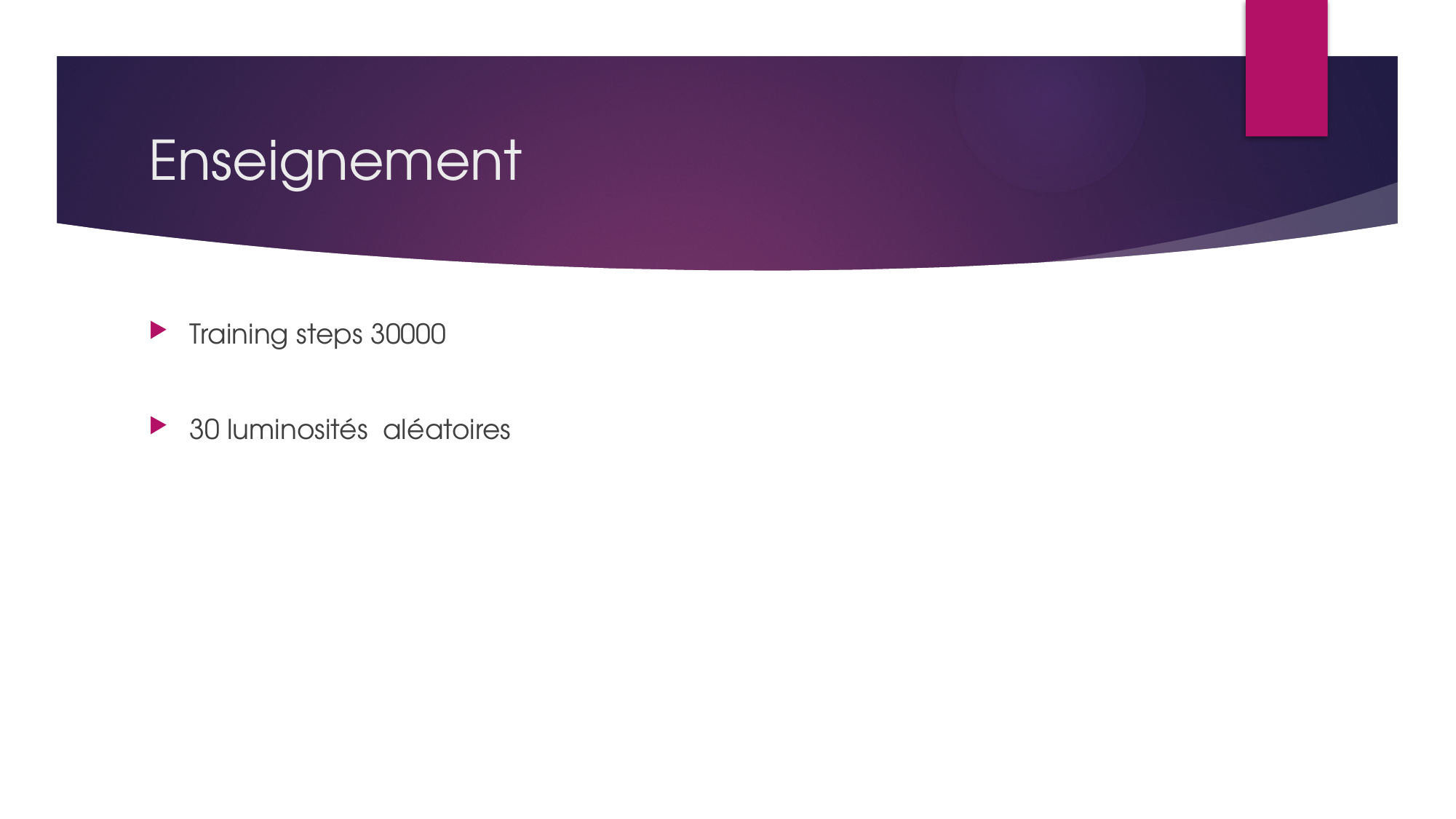

# Enseignement
Training steps 30000

30 luminosités  aléatoires